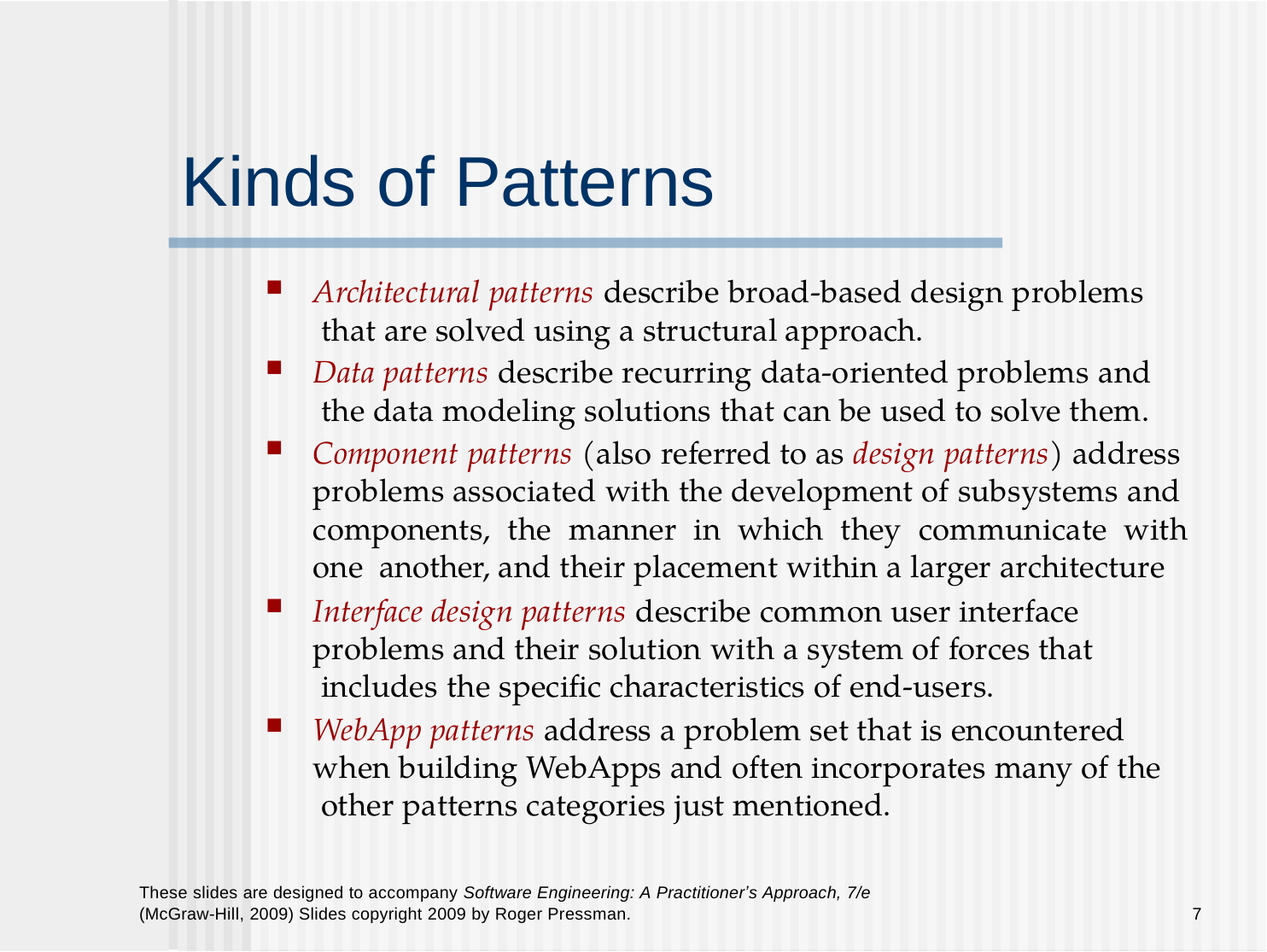

# Kinds of Patterns
Architectural patterns describe broad-based design problems  that are solved using a structural approach.
Data patterns describe recurring data-oriented problems and  the data modeling solutions that can be used to solve them.
Component patterns (also referred to as design patterns) address  problems associated with the development of subsystems and  components, the manner in which they communicate with one  another, and their placement within a larger architecture
Interface design patterns describe common user interface  problems and their solution with a system of forces that  includes the specific characteristics of end-users.
WebApp patterns address a problem set that is encountered  when building WebApps and often incorporates many of the  other patterns categories just mentioned.
These slides are designed to accompany Software Engineering: A Practitionerʼs Approach, 7/e
(McGraw-Hill, 2009) Slides copyright 2009 by Roger Pressman.
7